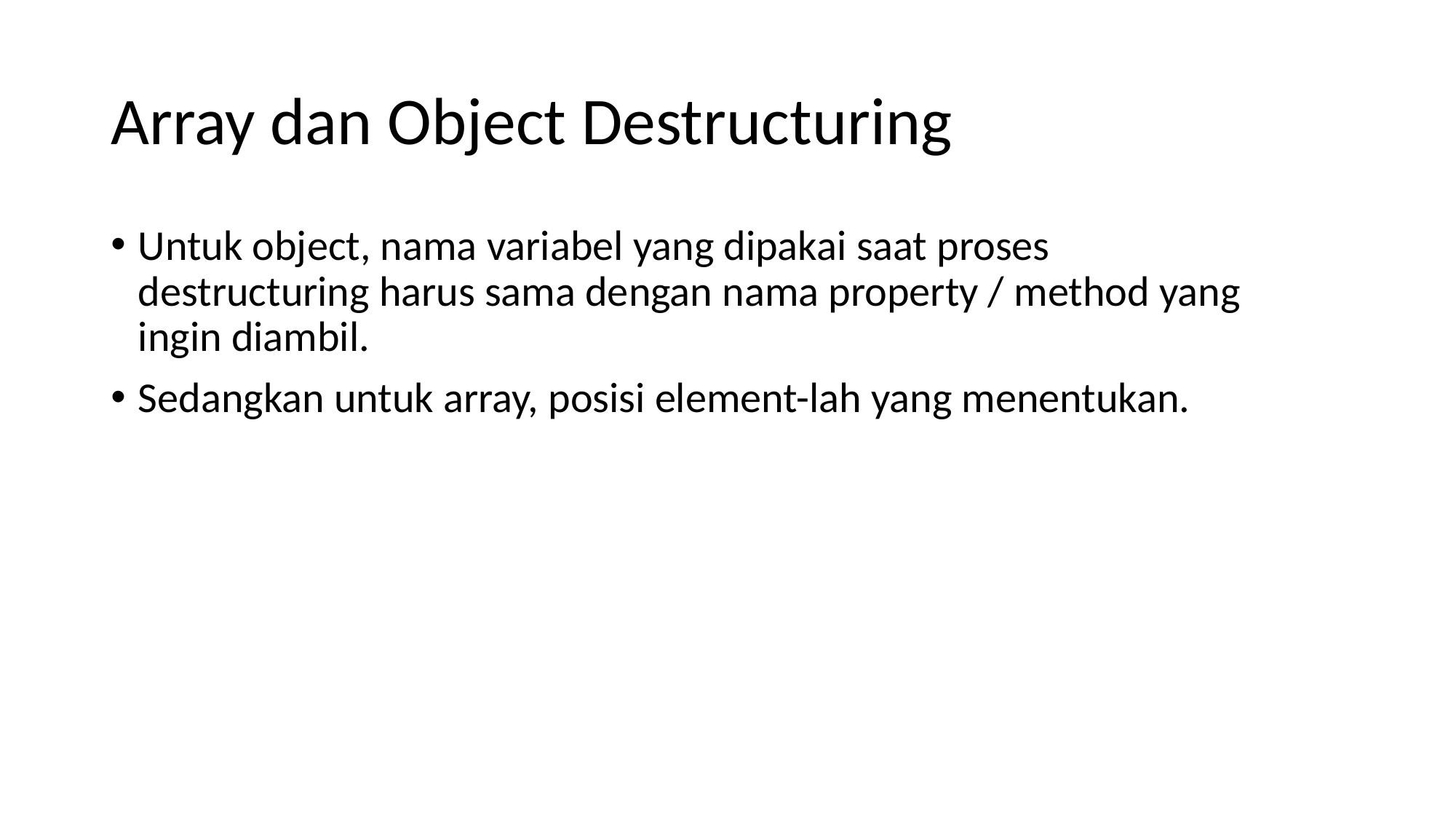

# Array dan Object Destructuring
Untuk object, nama variabel yang dipakai saat proses destructuring harus sama dengan nama property / method yang ingin diambil.
Sedangkan untuk array, posisi element-lah yang menentukan.